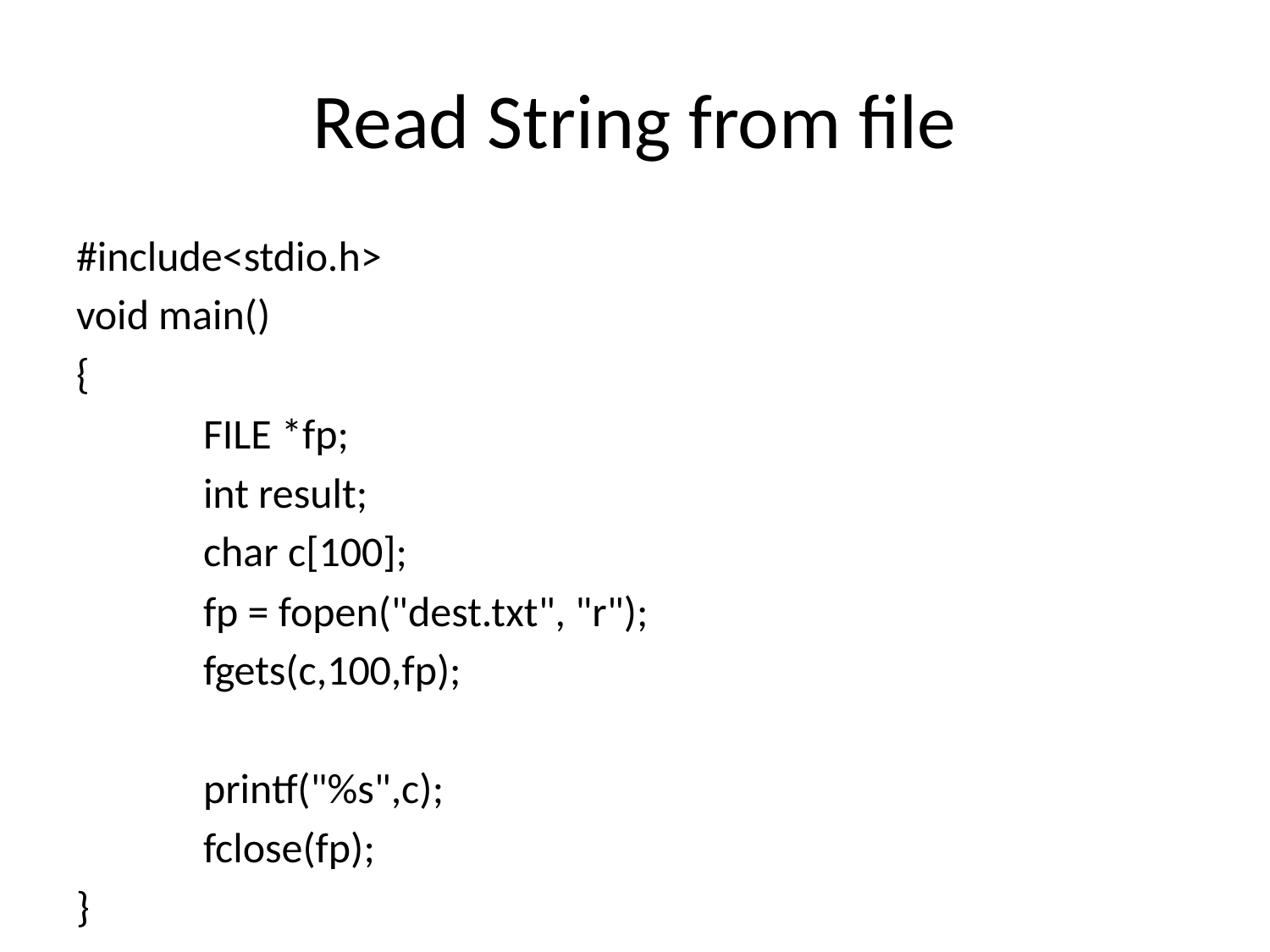

# Read String from file
#include<stdio.h>
void main()
{
	FILE *fp;
	int result;
	char c[100];
	fp = fopen("dest.txt", "r");
	fgets(c,100,fp);

	printf("%s",c);
	fclose(fp);
}